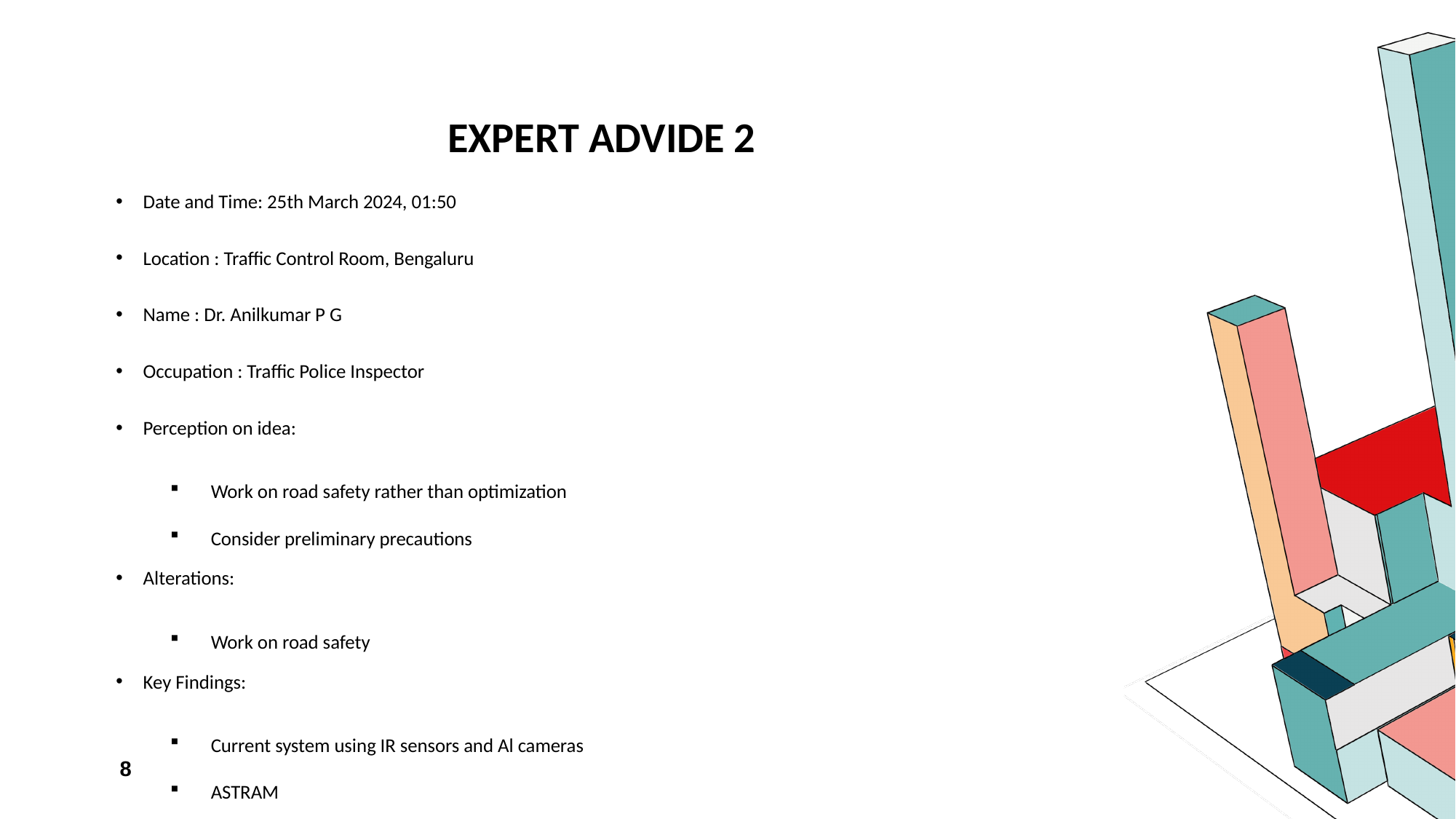

# EXPERT ADVIDE 2
Date and Time: 25th March 2024, 01:50
Location : Traffic Control Room, Bengaluru
Name : Dr. Anilkumar P G
Occupation : Traffic Police Inspector
Perception on idea:
Work on road safety rather than optimization
Consider preliminary precautions
Alterations:
Work on road safety
Key Findings:
Current system using IR sensors and Al cameras
ASTRAM
8